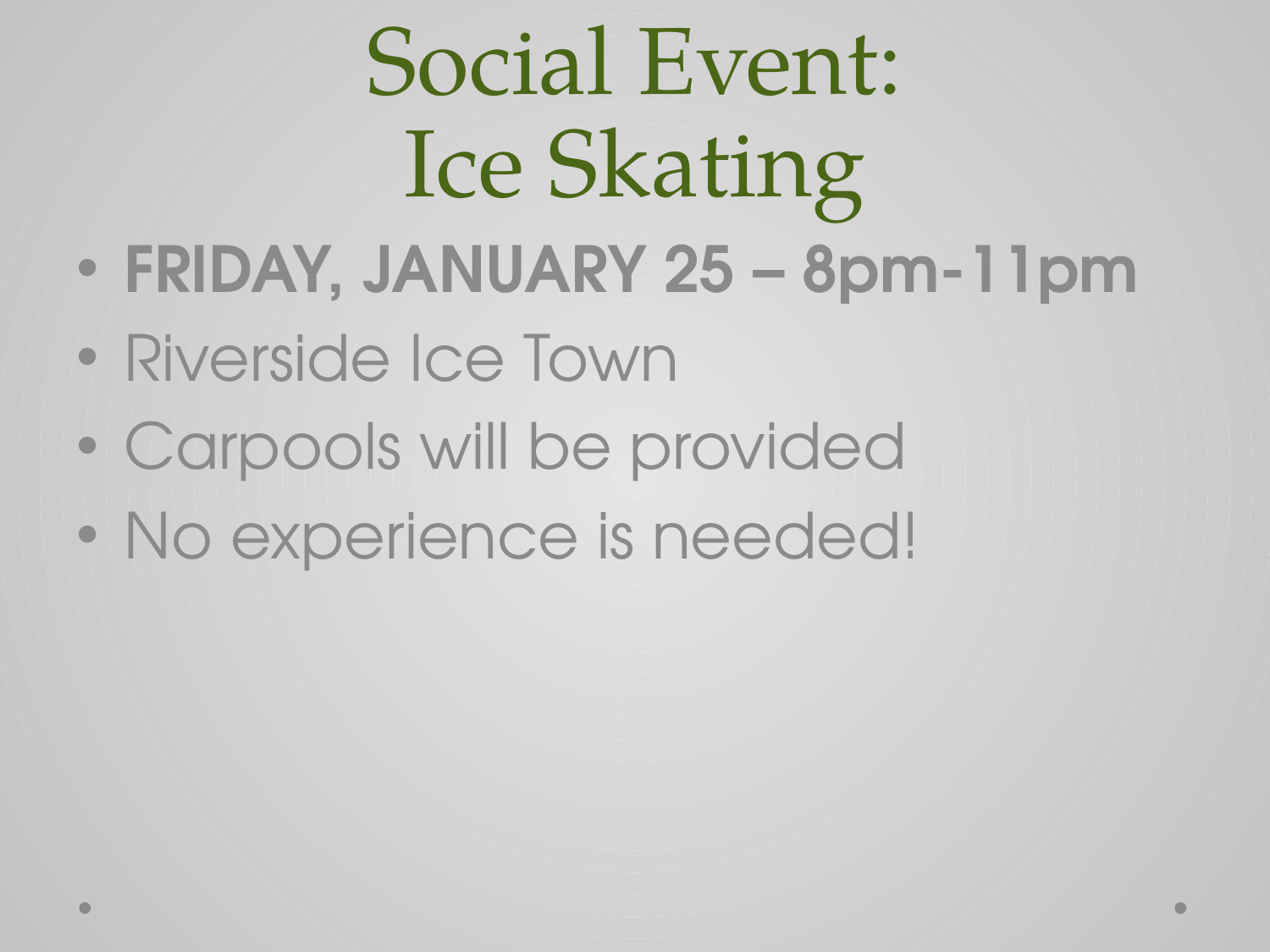

# Social Event: Ice Skating
FRIDAY, JANUARY 25 – 8pm-11pm
Riverside Ice Town
Carpools will be provided
No experience is needed!